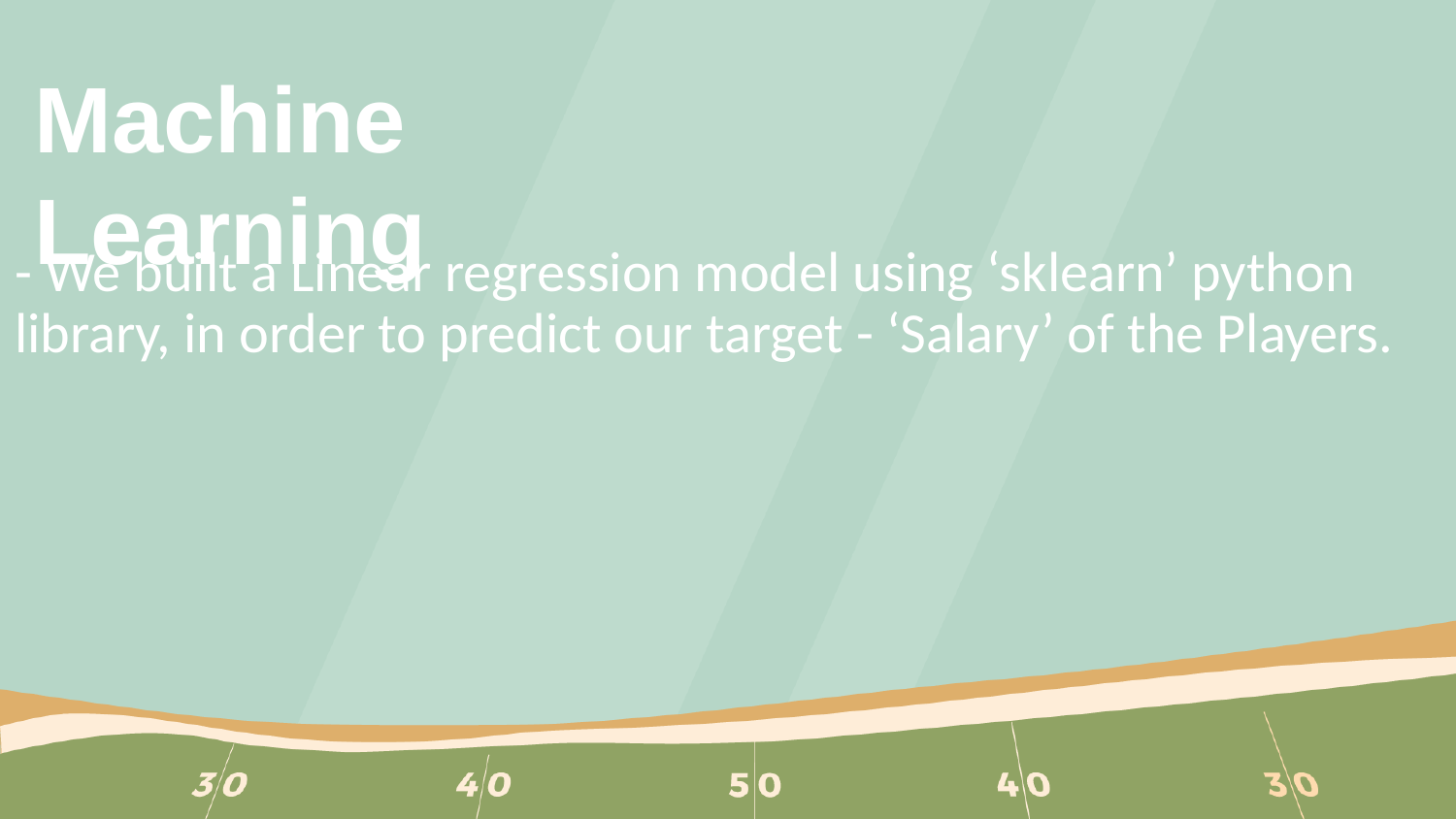

Machine Learning
- We built a Linear regression model using ‘sklearn’ python library, in order to predict our target - ‘Salary’ of the Players.